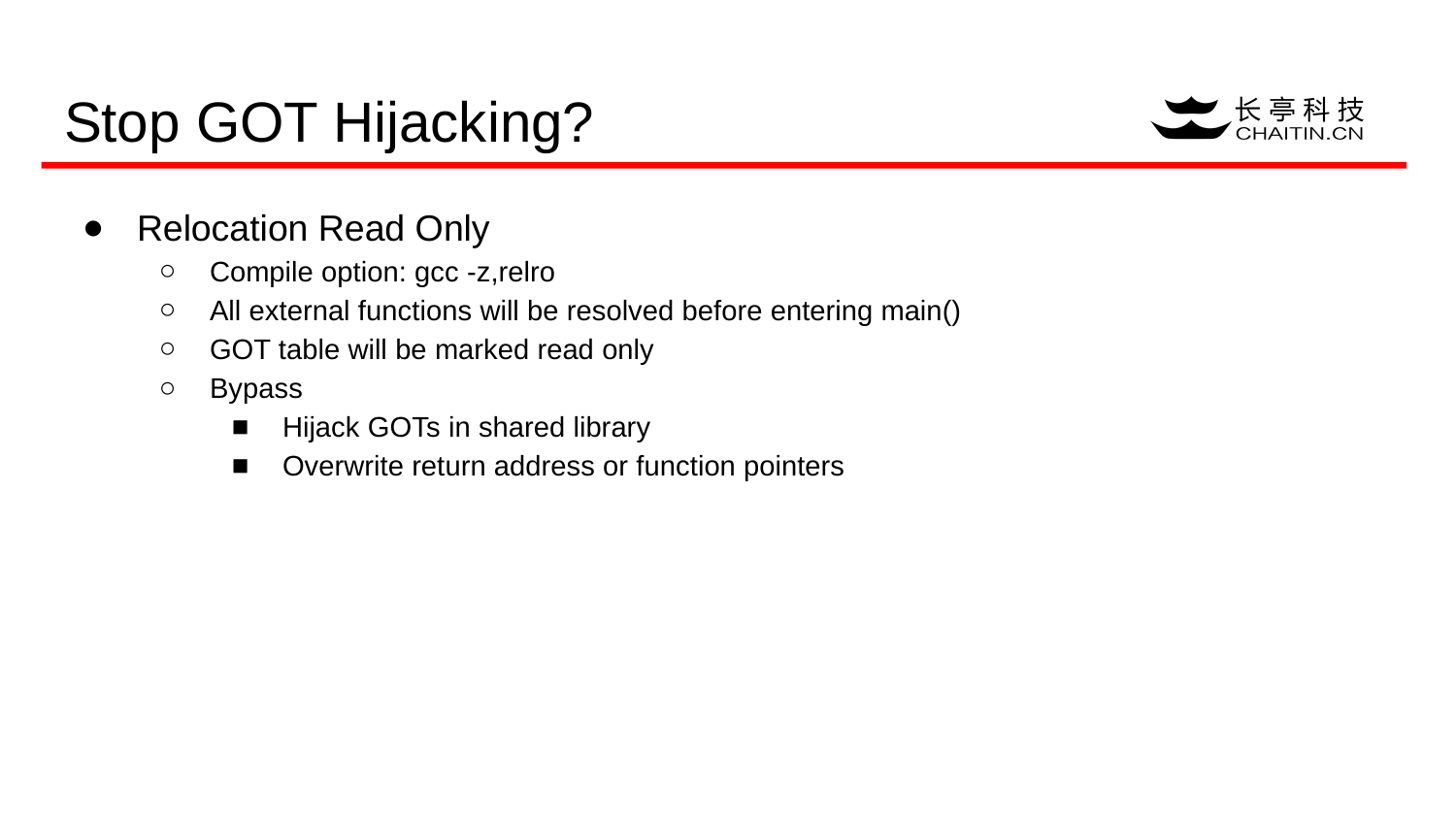

# Stop GOT Hijacking?
Relocation Read Only
Compile option: gcc -z,relro
All external functions will be resolved before entering main()
GOT table will be marked read only
Bypass
Hijack GOTs in shared library
Overwrite return address or function pointers